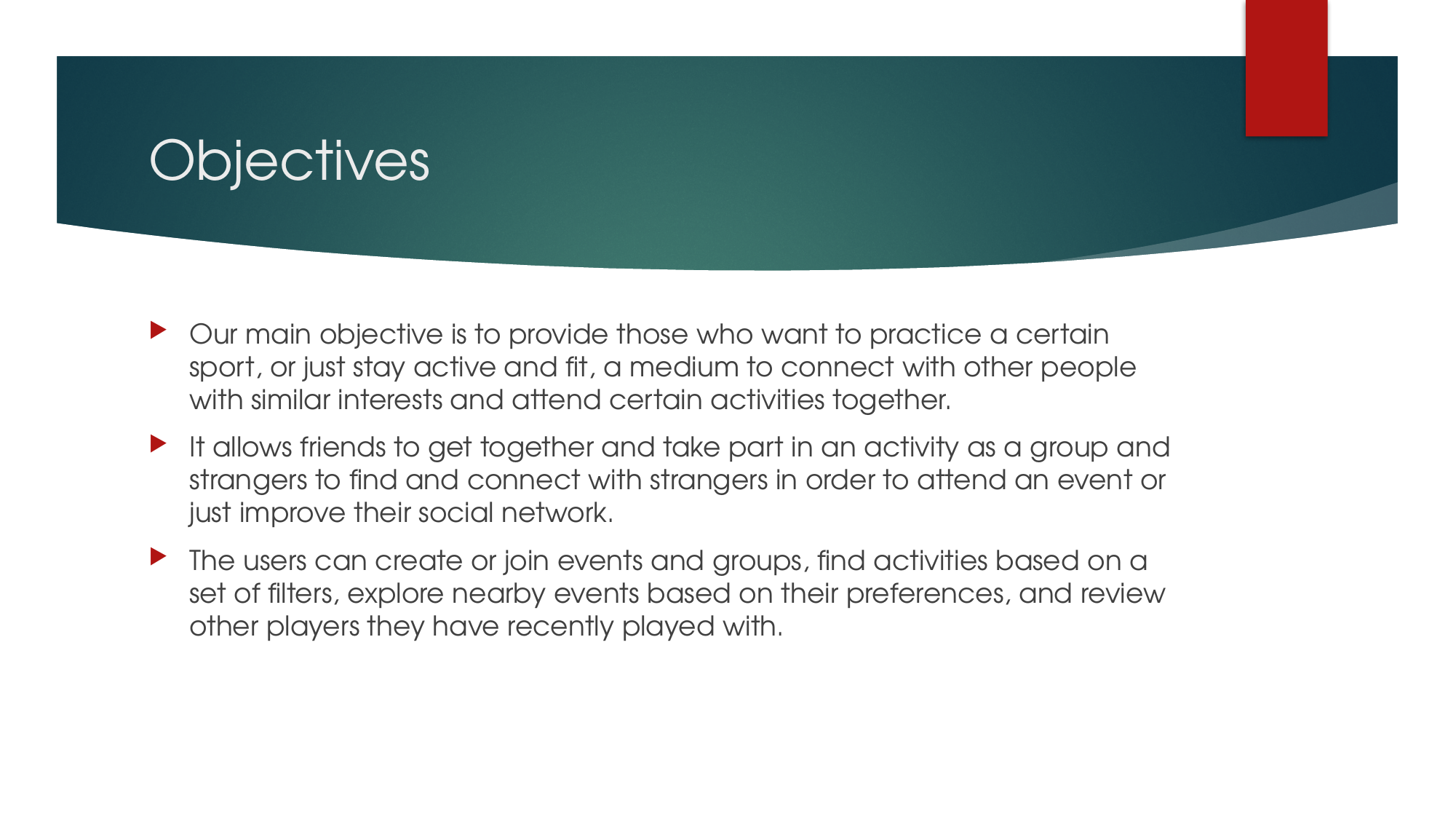

# Objectives
Our main objective is to provide those who want to practice a certain sport, or just stay active and fit, a medium to connect with other people with similar interests and attend certain activities together.
It allows friends to get together and take part in an activity as a group and strangers to find and connect with strangers in order to attend an event or just improve their social network.
The users can create or join events and groups, find activities based on a set of filters, explore nearby events based on their preferences, and review other players they have recently played with.